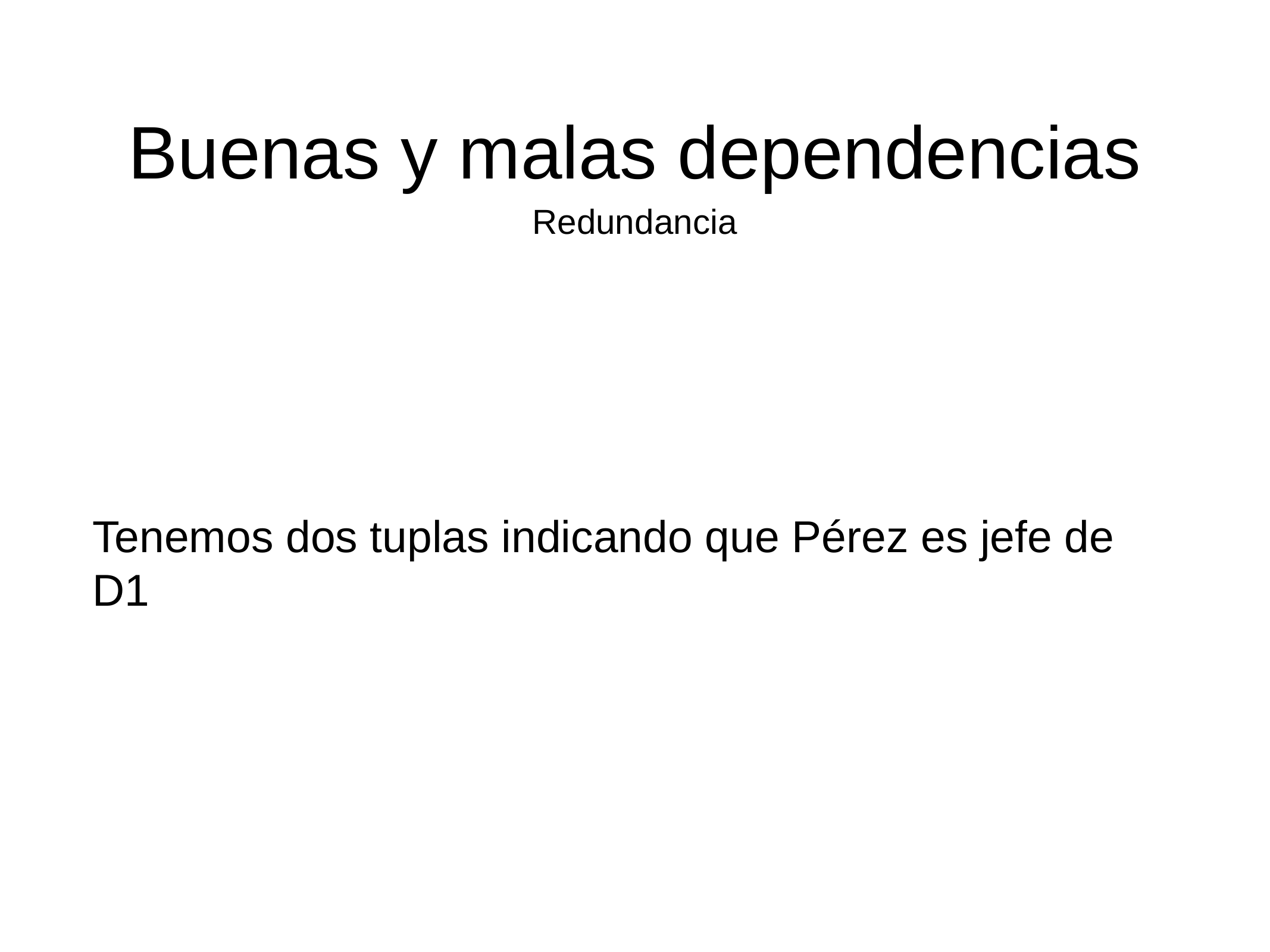

Buenas y malas dependencias
Redundancia
Tenemos dos tuplas indicando que Pérez es jefe de D1